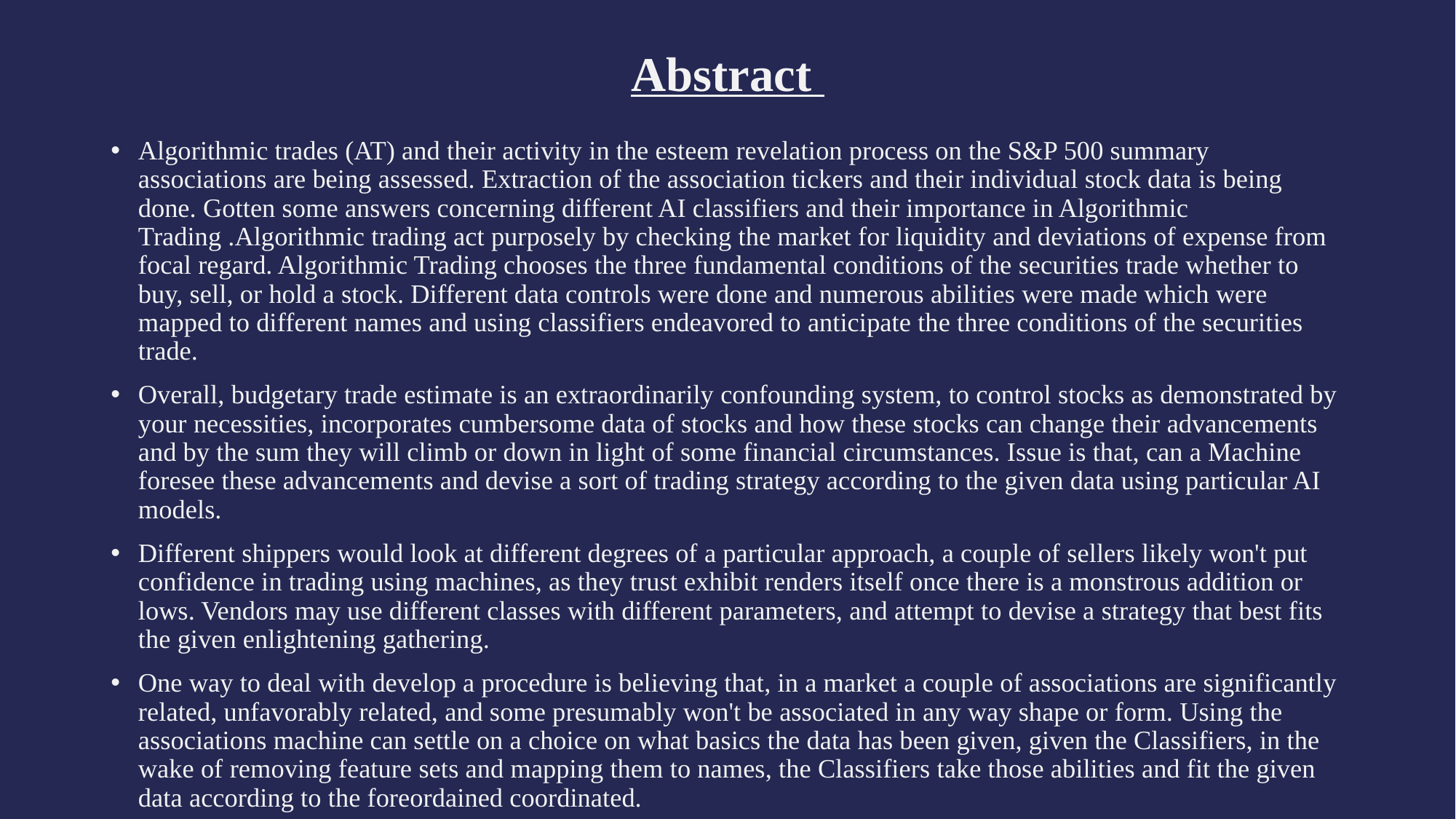

# Abstract
Algorithmic trades (AT) and their activity in the esteem revelation process on the S&P 500 summary associations are being assessed. Extraction of the association tickers and their individual stock data is being done. Gotten some answers concerning different AI classifiers and their importance in Algorithmic Trading .Algorithmic trading act purposely by checking the market for liquidity and deviations of expense from focal regard. Algorithmic Trading chooses the three fundamental conditions of the securities trade whether to buy, sell, or hold a stock. Different data controls were done and numerous abilities were made which were mapped to different names and using classifiers endeavored to anticipate the three conditions of the securities trade.
Overall, budgetary trade estimate is an extraordinarily confounding system, to control stocks as demonstrated by your necessities, incorporates cumbersome data of stocks and how these stocks can change their advancements and by the sum they will climb or down in light of some financial circumstances. Issue is that, can a Machine foresee these advancements and devise a sort of trading strategy according to the given data using particular AI models.
Different shippers would look at different degrees of a particular approach, a couple of sellers likely won't put confidence in trading using machines, as they trust exhibit renders itself once there is a monstrous addition or lows. Vendors may use different classes with different parameters, and attempt to devise a strategy that best fits the given enlightening gathering.
One way to deal with develop a procedure is believing that, in a market a couple of associations are significantly related, unfavorably related, and some presumably won't be associated in any way shape or form. Using the associations machine can settle on a choice on what basics the data has been given, given the Classifiers, in the wake of removing feature sets and mapping them to names, the Classifiers take those abilities and fit the given data according to the foreordained coordinated.